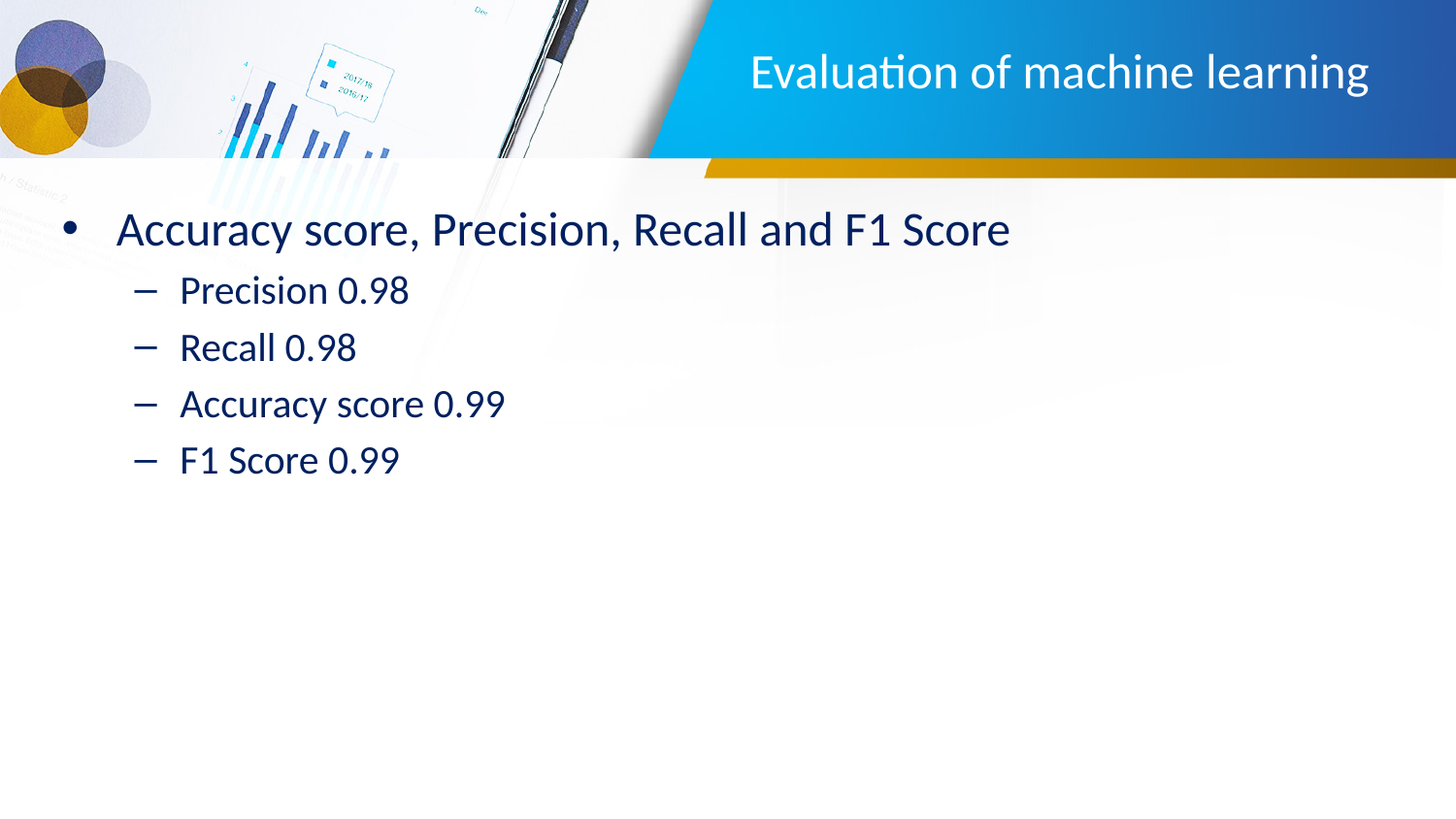

# Evaluation of machine learning
Accuracy score, Precision, Recall and F1 Score
Precision 0.98
Recall 0.98
Accuracy score 0.99
F1 Score 0.99